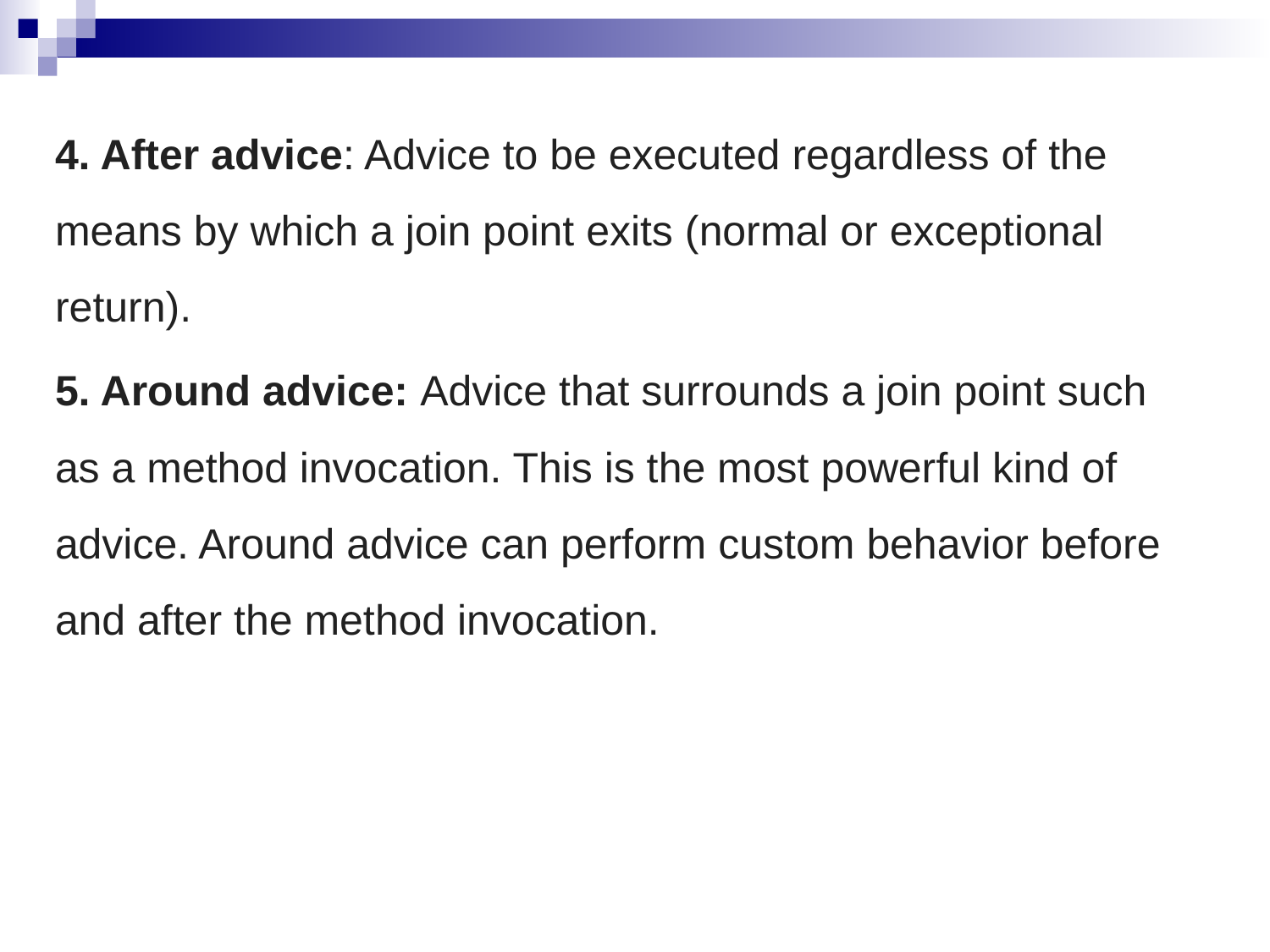

4. After advice: Advice to be executed regardless of the means by which a join point exits (normal or exceptional return).
5. Around advice: Advice that surrounds a join point such as a method invocation. This is the most powerful kind of advice. Around advice can perform custom behavior before and after the method invocation.